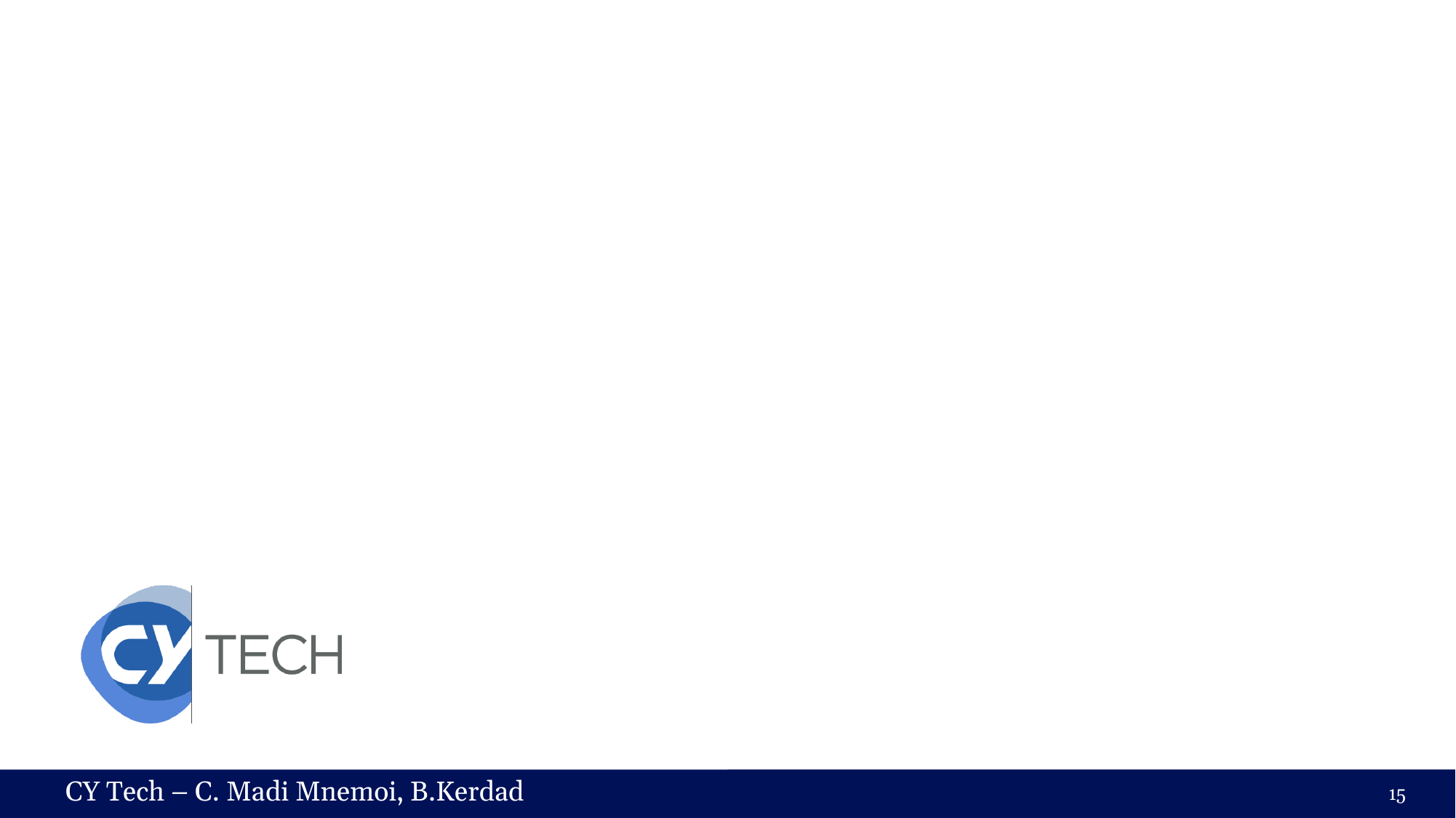

# Extraire et charger  des données
CY Tech – C. Madi Mnemoi, B.Kerdad
15